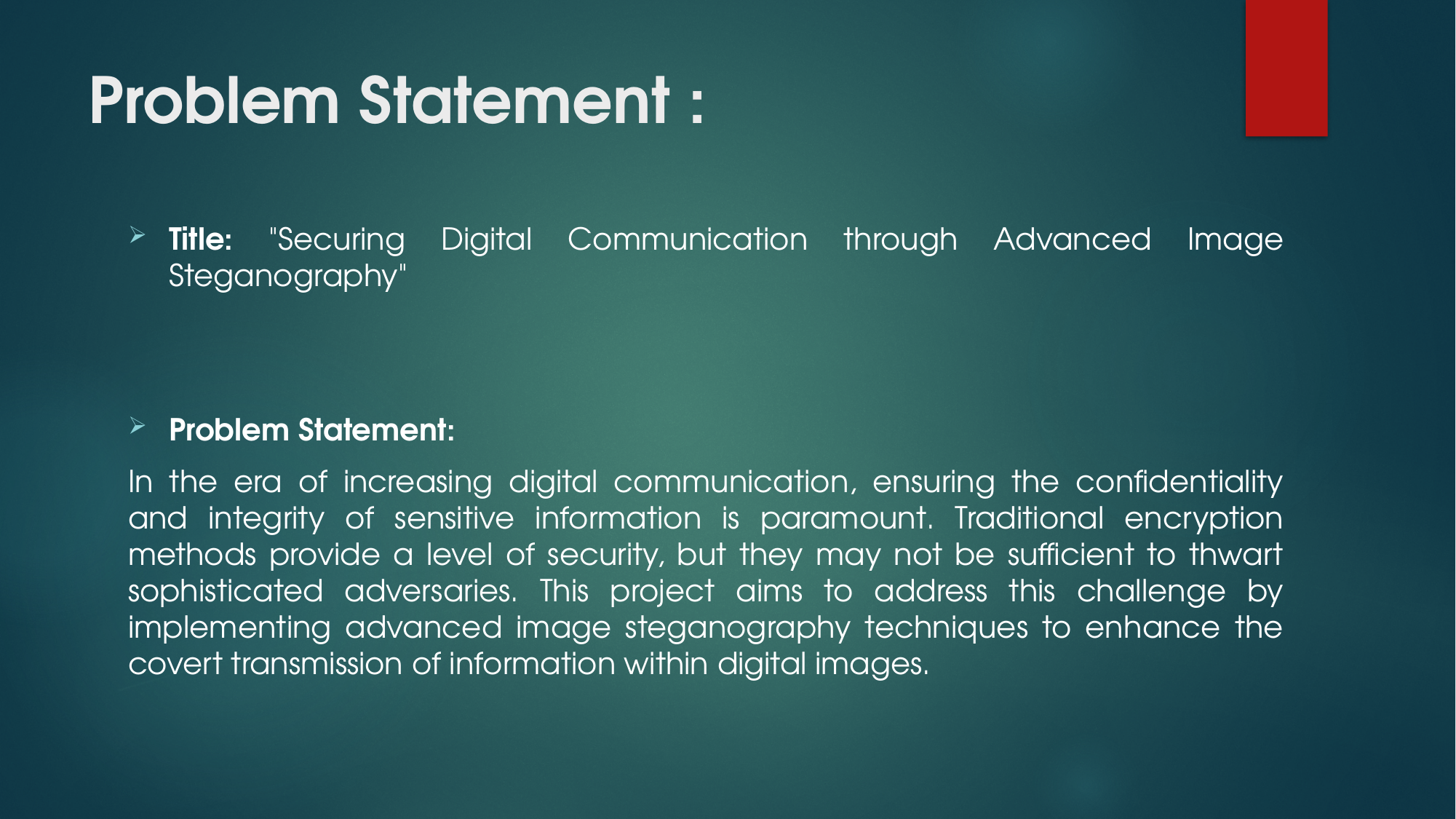

# Problem Statement :
Title: "Securing Digital Communication through Advanced Image Steganography"

Problem Statement:
In the era of increasing digital communication, ensuring the confidentiality and integrity of sensitive information is paramount. Traditional encryption methods provide a level of security, but they may not be sufficient to thwart sophisticated adversaries. This project aims to address this challenge by implementing advanced image steganography techniques to enhance the covert transmission of information within digital images.